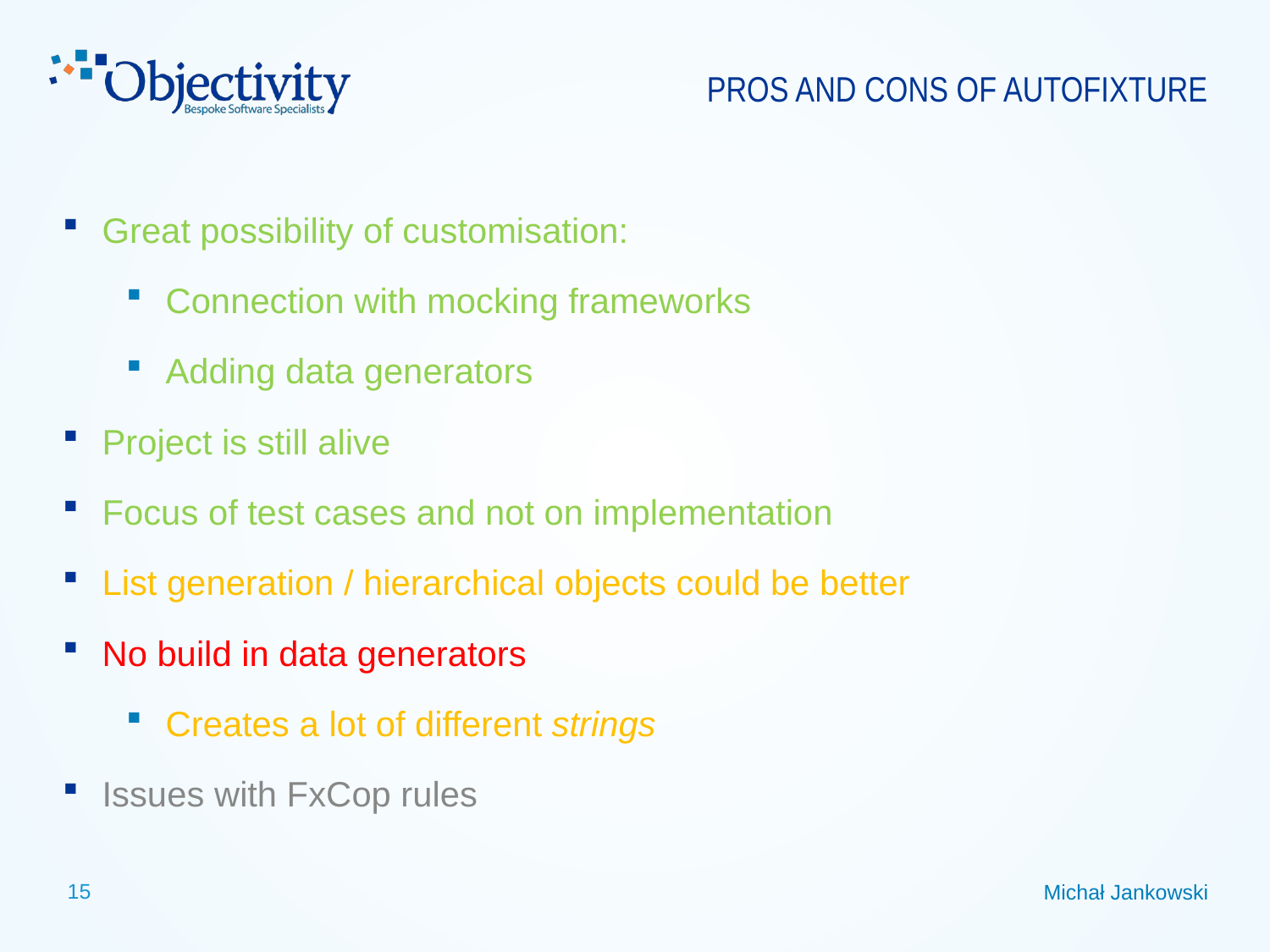

# Pros aND CONS OF AUTOFIXTURE
Great possibility of customisation:
Connection with mocking frameworks
Adding data generators
Project is still alive
Focus of test cases and not on implementation
List generation / hierarchical objects could be better
No build in data generators
Creates a lot of different strings
Issues with FxCop rules
Michał Jankowski